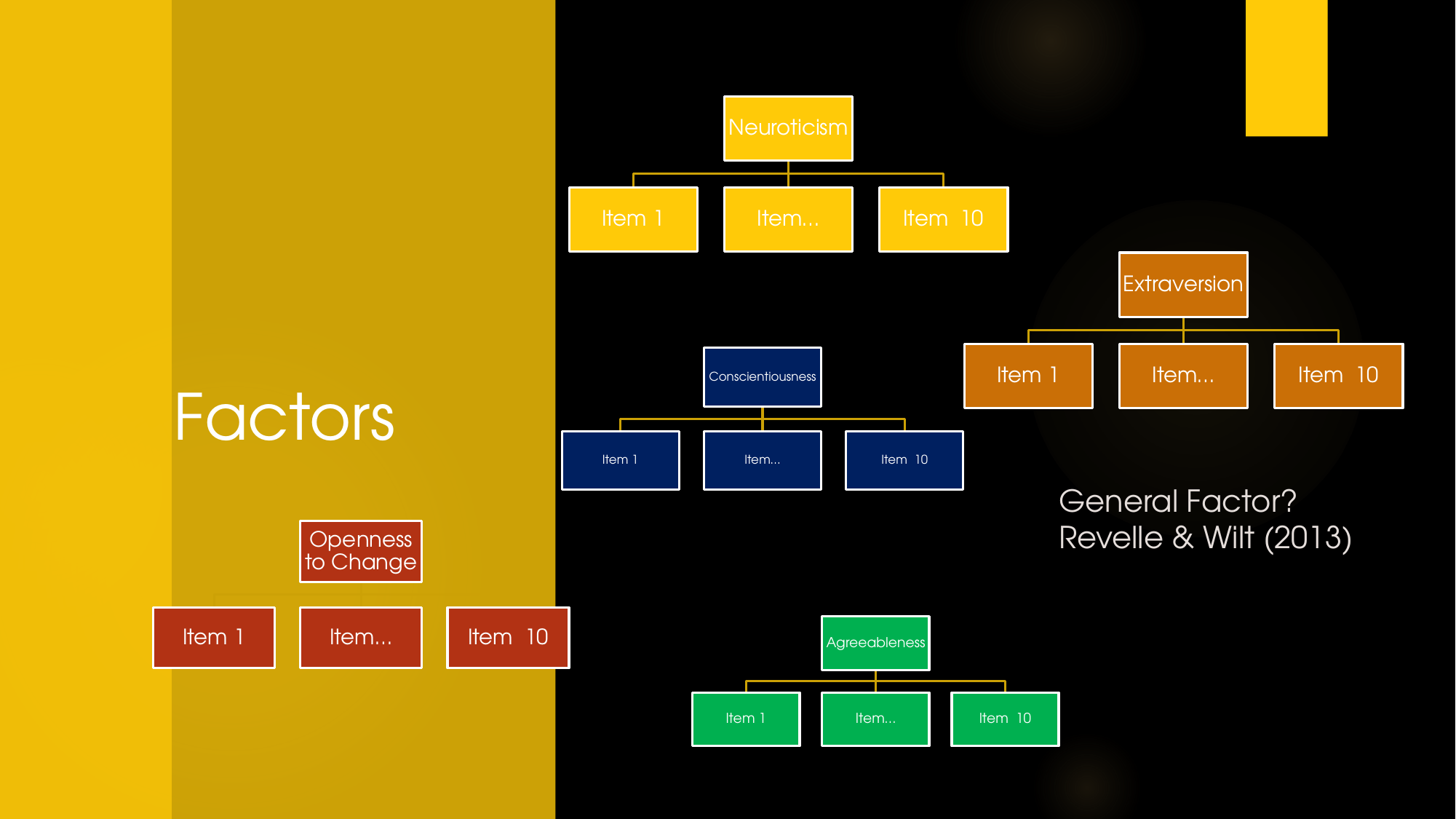

Neuroticism
Item 1
Item…
Item  10
Factors
Extraversion
Item 1
Item…
Item  10
Conscientiousness
Item 1
Item…
Item  10
Openness to Change
Item 1
Item…
Item  10
# General Factor? Revelle & Wilt (2013)
Agreeableness
Item 1
Item…
Item  10